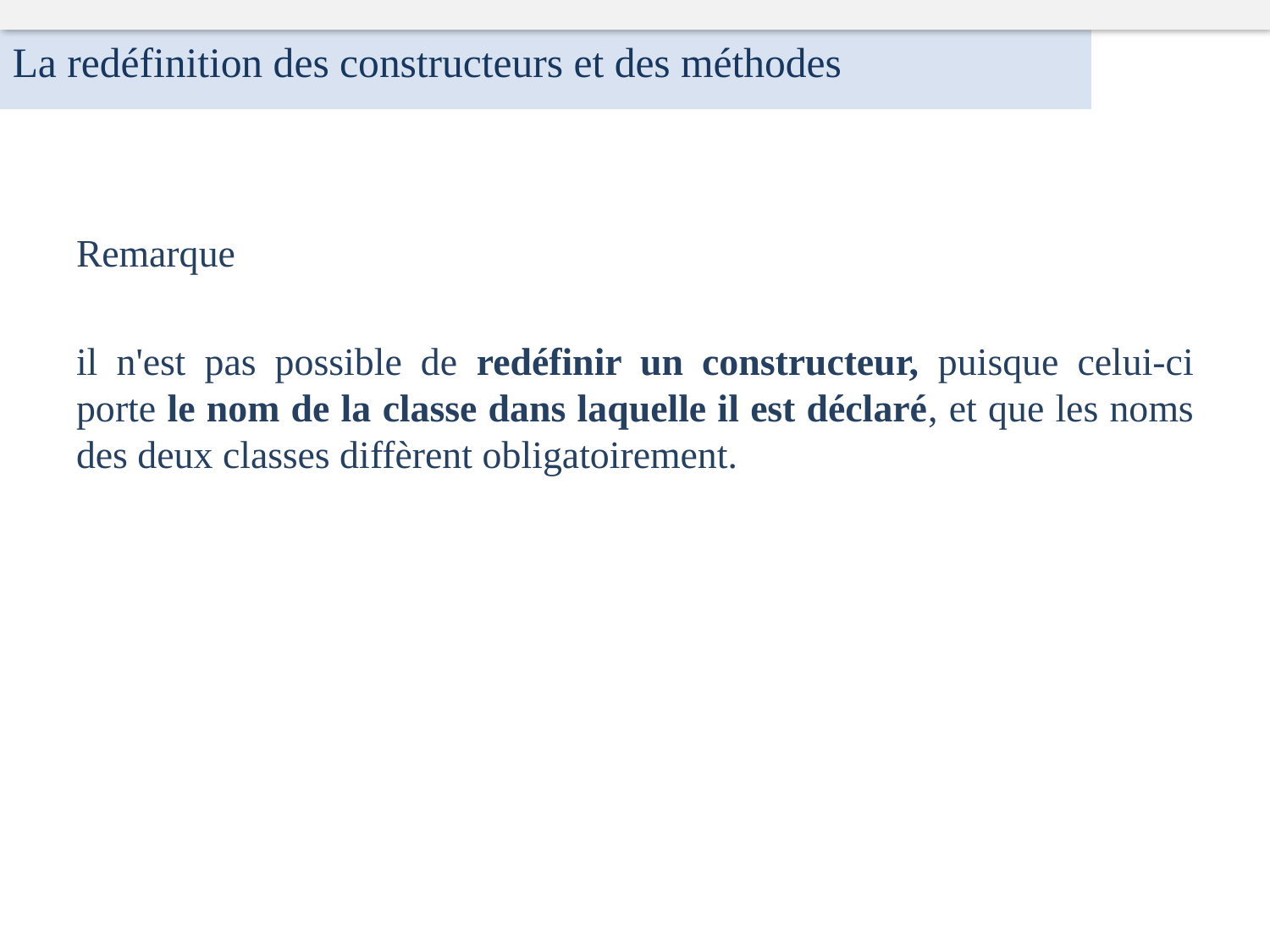

La redéfinition des constructeurs et des méthodes
Remarque

il n'est pas possible de redéfinir un constructeur, puisque celui-ci porte le nom de la classe dans laquelle il est déclaré, et que les noms des deux classes diffèrent obligatoirement.